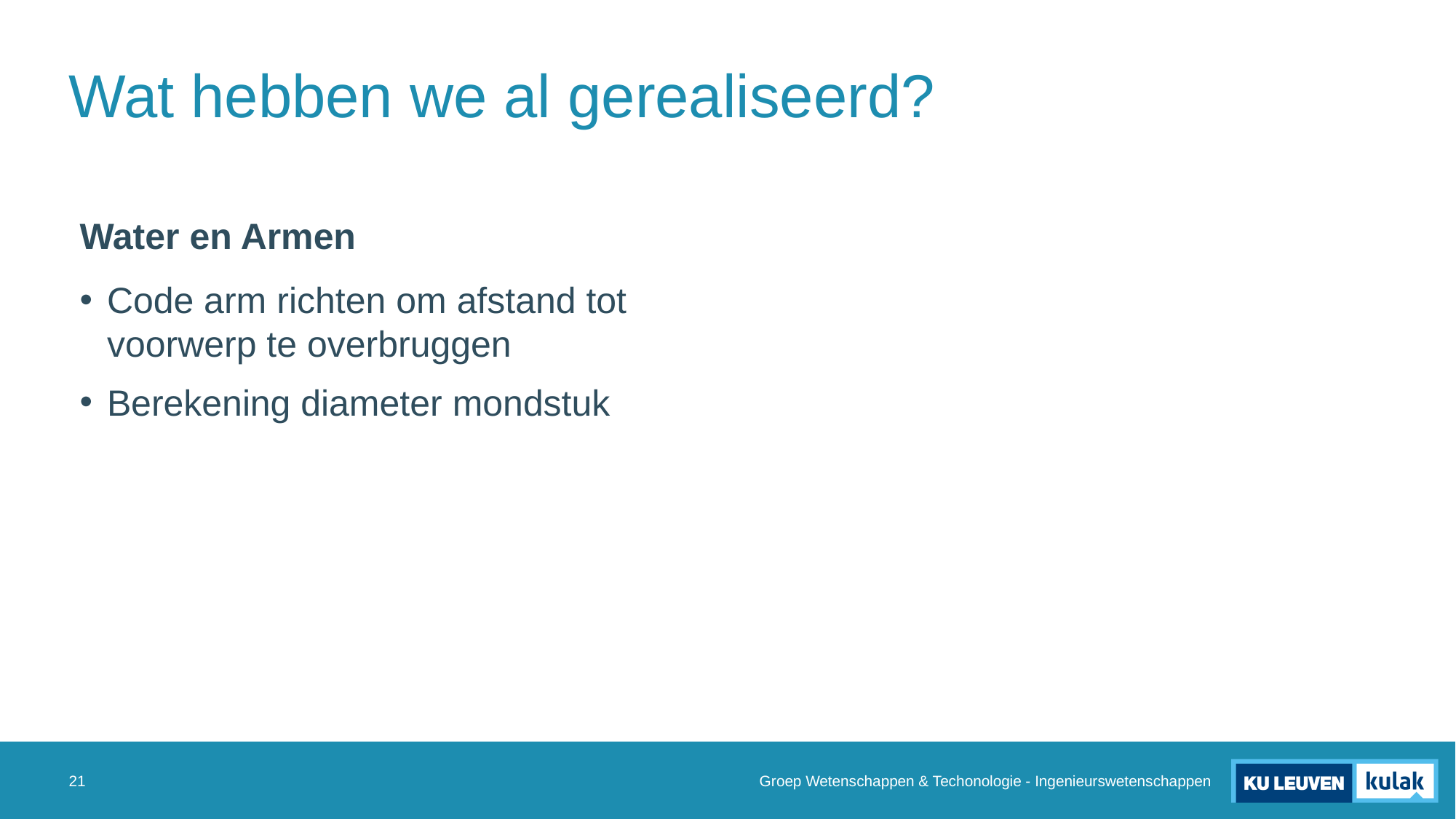

# Wat hebben we al gerealiseerd?
Water en Armen

Code arm richten om afstand tot voorwerp te overbruggen
Berekening diameter mondstuk

Groep Wetenschappen & Techonologie - Ingenieurswetenschappen
21